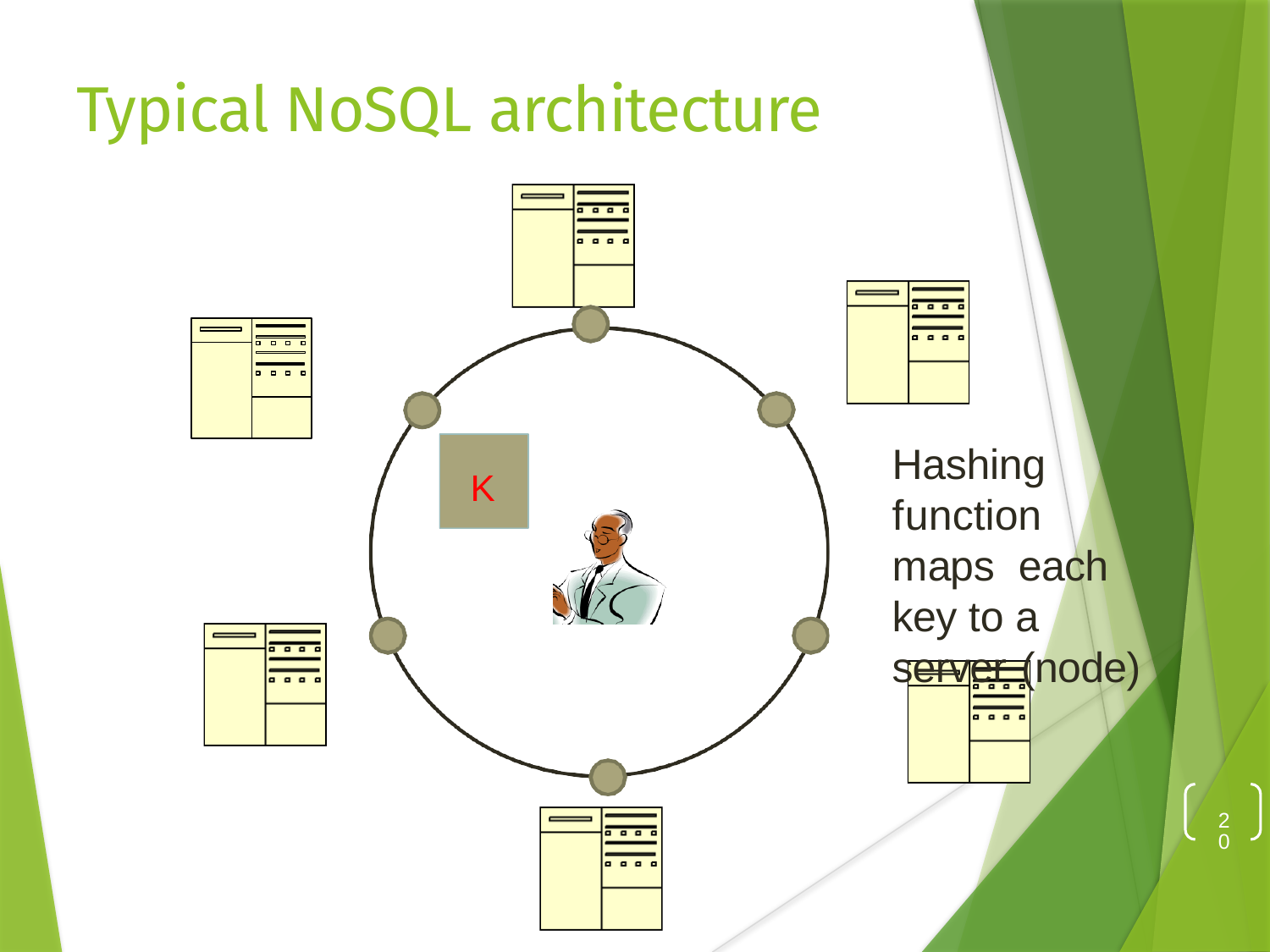

# Typical NoSQL architecture

Hashing  function	maps  each key to a  server (node)
K

20